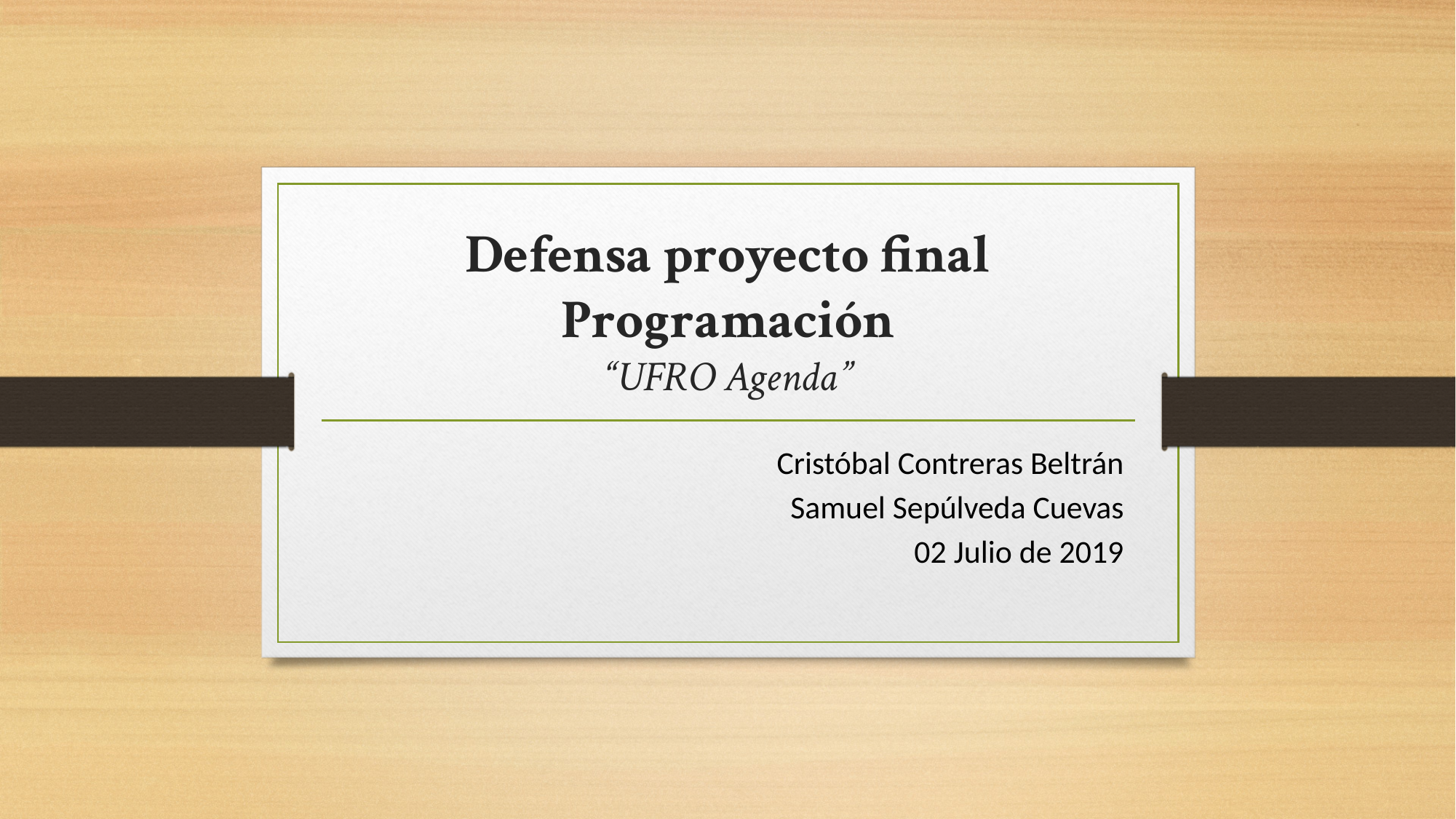

# Defensa proyecto final Programación “UFRO Agenda”
Cristóbal Contreras Beltrán
Samuel Sepúlveda Cuevas
02 Julio de 2019